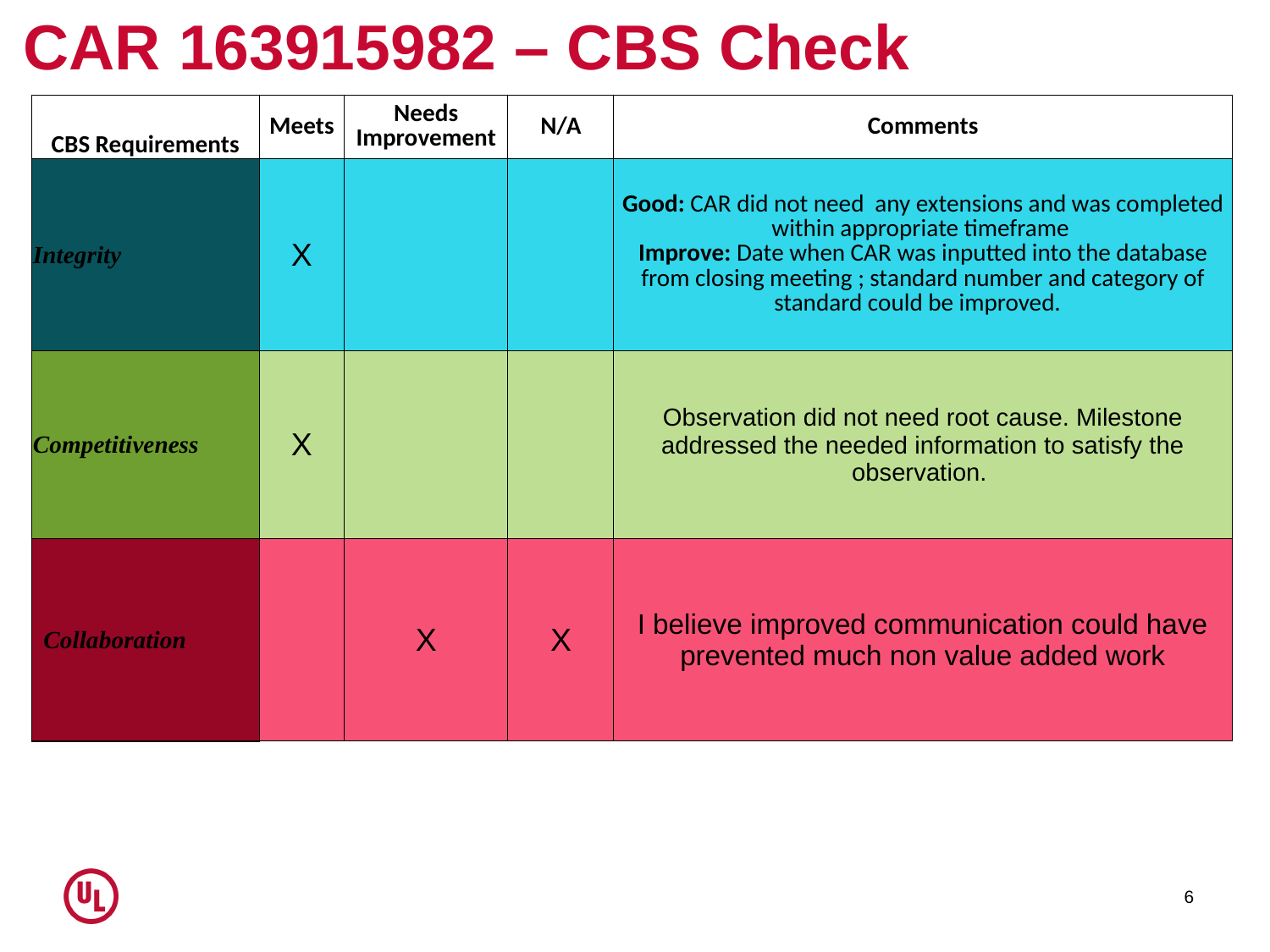

# CAR 163915982 – CBS Check
| CBS Requirements | Meets | Needs Improvement | N/A | Comments |
| --- | --- | --- | --- | --- |
| Integrity | X |  |  | Good: CAR did not need any extensions and was completed within appropriate timeframe Improve: Date when CAR was inputted into the database from closing meeting ; standard number and category of standard could be improved. |
| Competitiveness | X |  |  | Observation did not need root cause. Milestone addressed the needed information to satisfy the observation. |
| Collaboration |  | X | X | I believe improved communication could have prevented much non value added work |
6